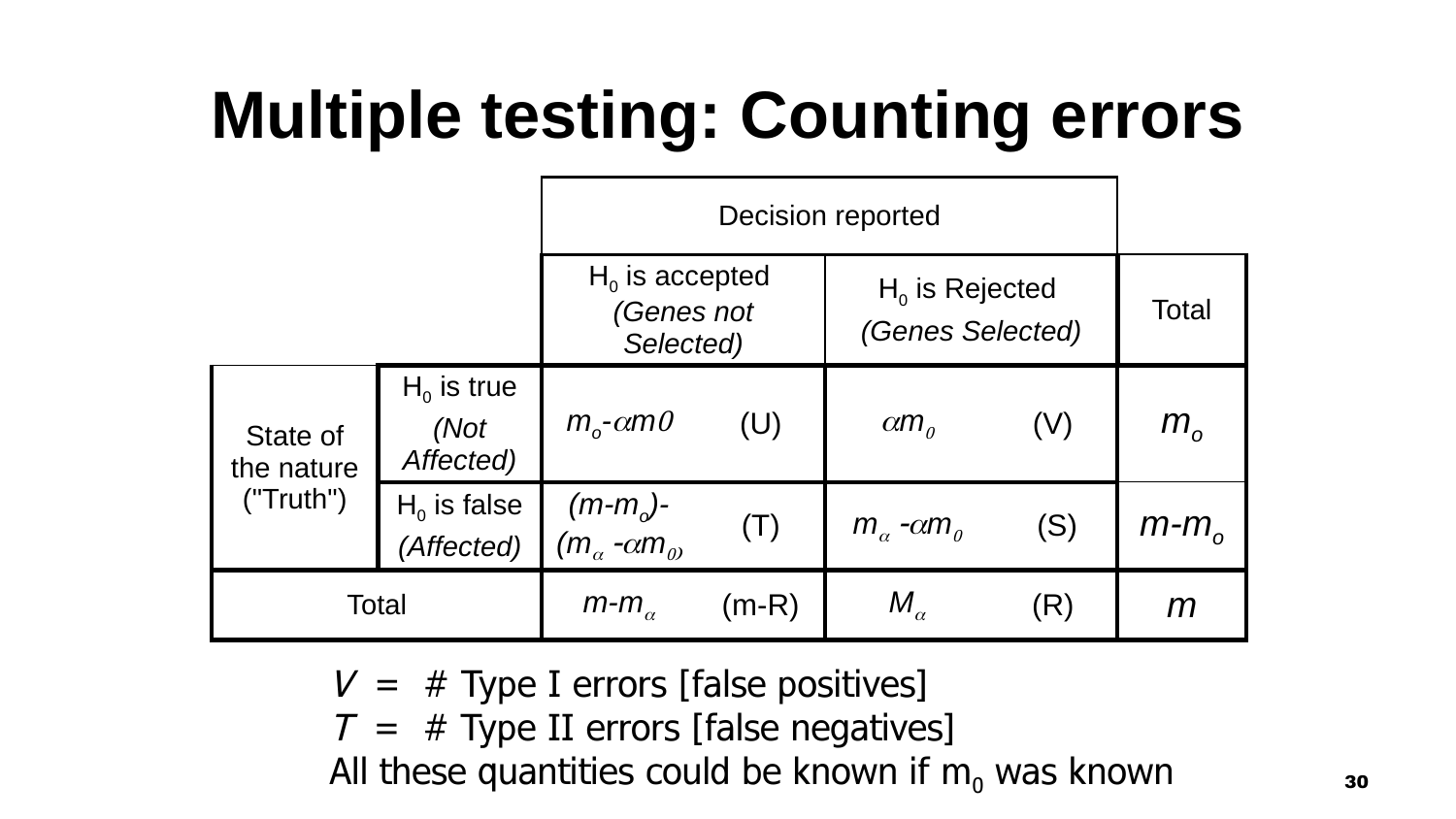

# Multiple testing: Counting errors
|  |  | Decision reported |  |  |  |  |
| --- | --- | --- | --- | --- | --- | --- |
|  |  | H0 is accepted (Genes not Selected) |  | H0 is Rejected (Genes Selected) |  | Total |
| State of the nature ("Truth") | H0 is true (Not Affected) | mo-αm0 | (U) | αm0 | (V) | mo |
|  | H0 is false (Affected) | (m-mo)- (mα −αm0) | (T) | mα −αm0 | (S) | m-mo |
| Total |  | m-mα | (m-R) | Mα | (R) | m |
V  =  # Type I errors [false positives]
T  =  # Type II errors [false negatives]
All these quantities could be known if m0 was known
30